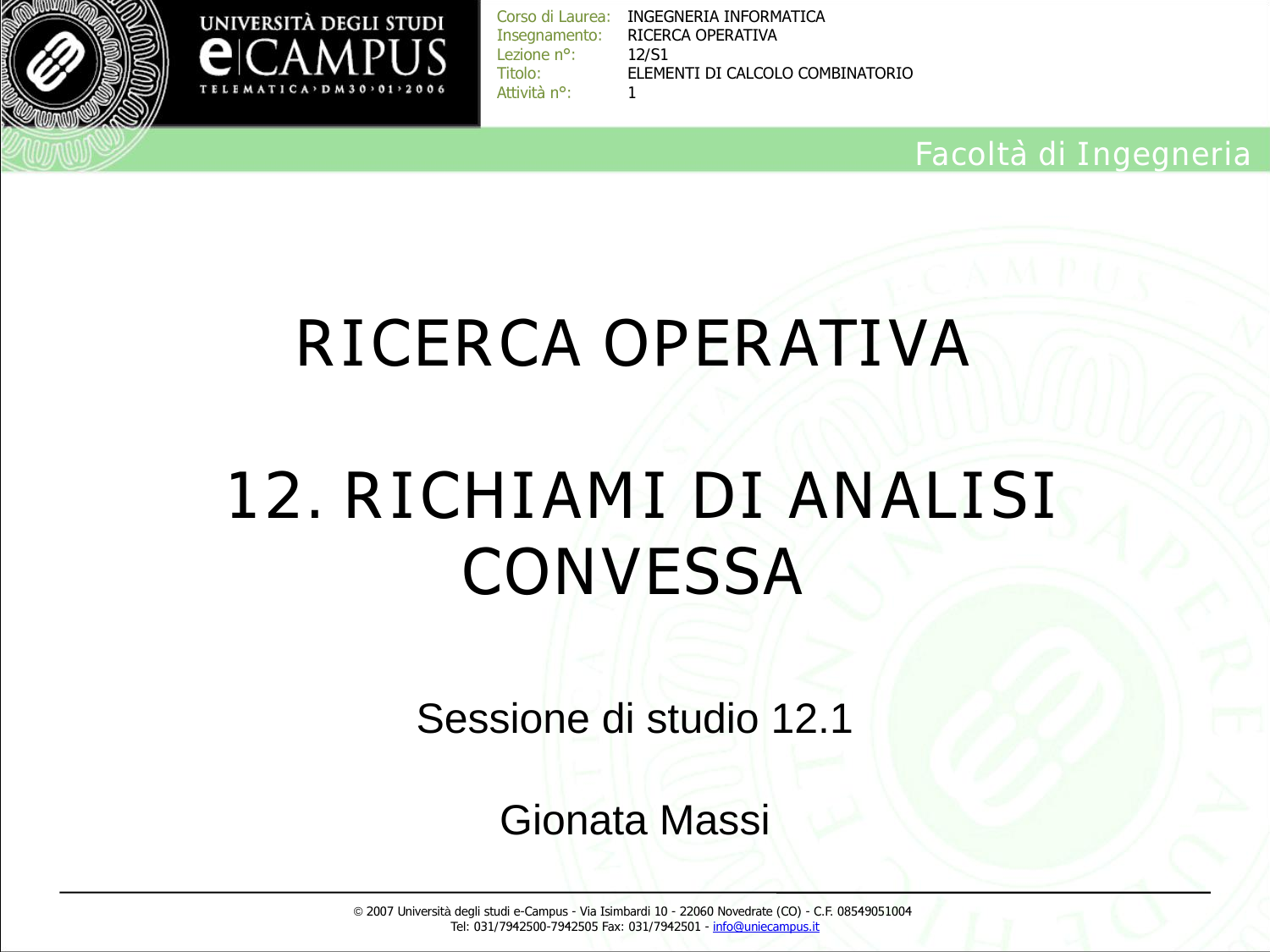

# RICERCA OPERATIVA 12. RICHIAMI DI ANALISI CONVESSA
Sessione di studio 12.1

Gionata Massi